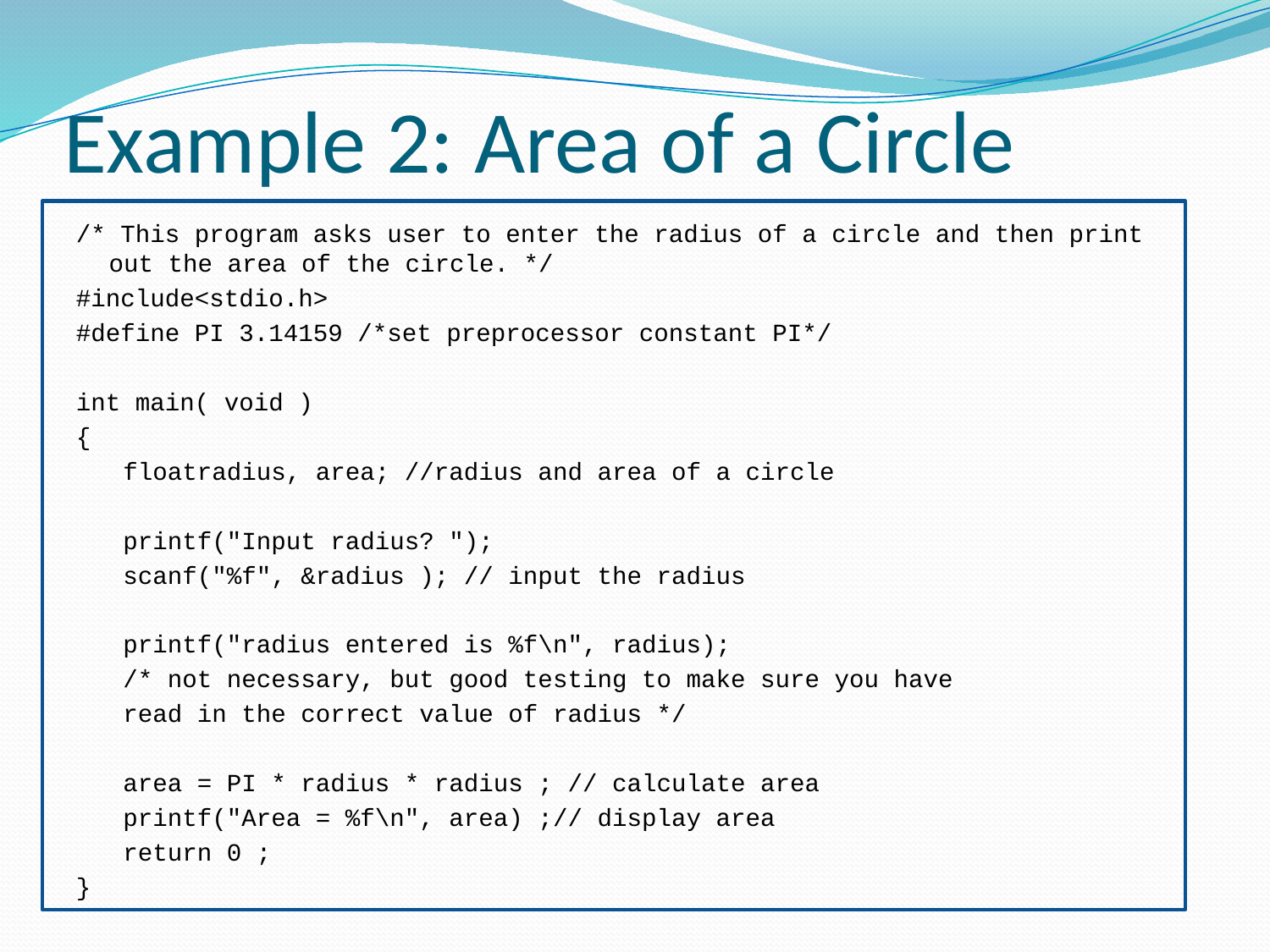

# Example 2: Area of a Circle

/* This program asks user to enter the radius of a circle and then print out the area of the circle. */
#include<stdio.h>
#define PI 3.14159 /*set preprocessor constant PI*/

int main( void )
{
floatradius, area; //radius and area of a circle

printf("Input radius? ");
scanf("%f", &radius ); // input the radius

printf("radius entered is %f\n", radius);
/* not necessary, but good testing to make sure you have
read in the correct value of radius */

area = PI * radius * radius ; // calculate area
printf("Area = %f\n", area) ;// display area
return 0 ;
}